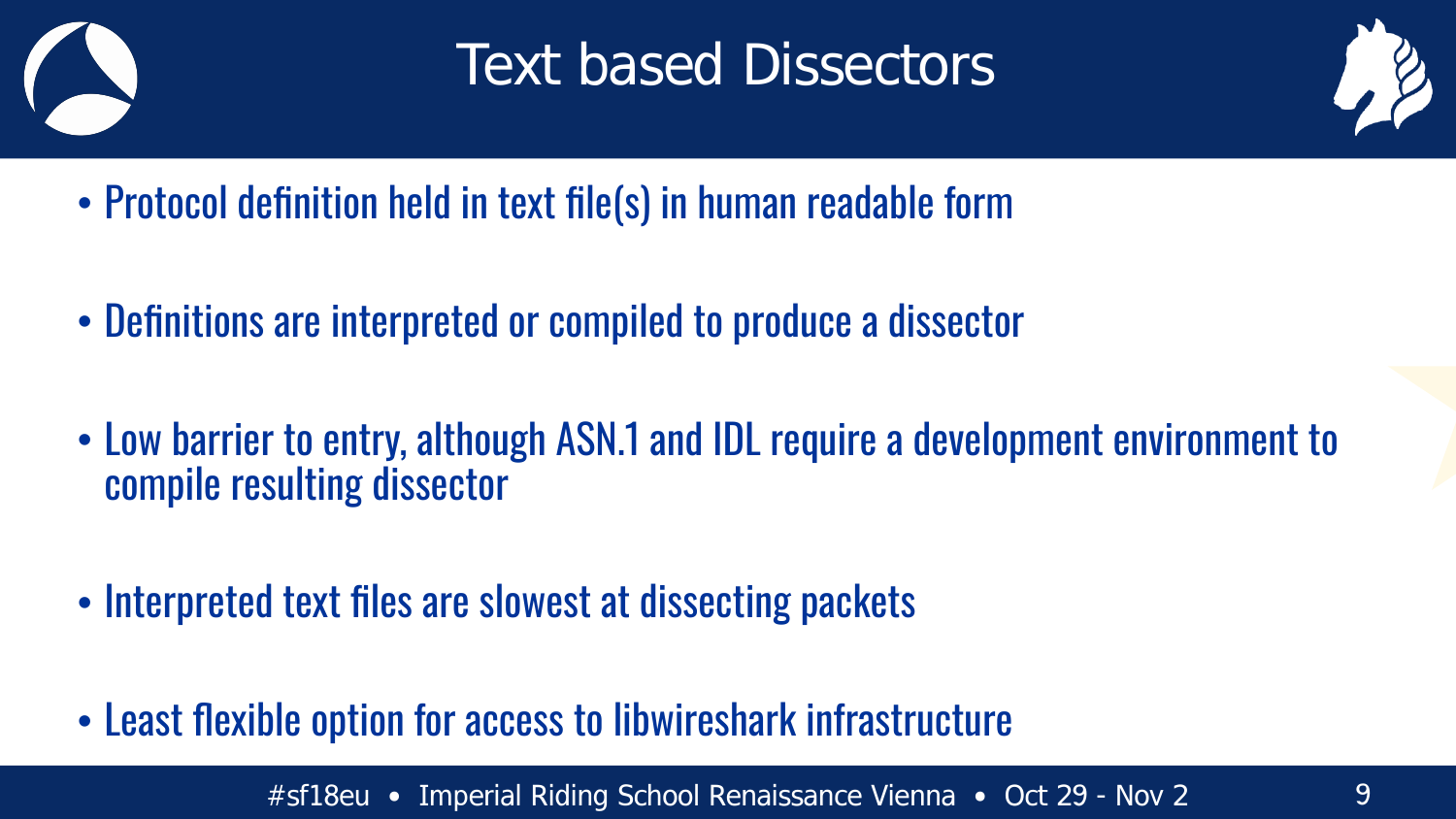

Text based Dissectors
Protocol definition held in text file(s) in human readable form

Definitions are interpreted or compiled to produce a dissector

Low barrier to entry, although ASN.1 and IDL require a development environment to compile resulting dissector

Interpreted text files are slowest at dissecting packets

Least flexible option for access to libwireshark infrastructure